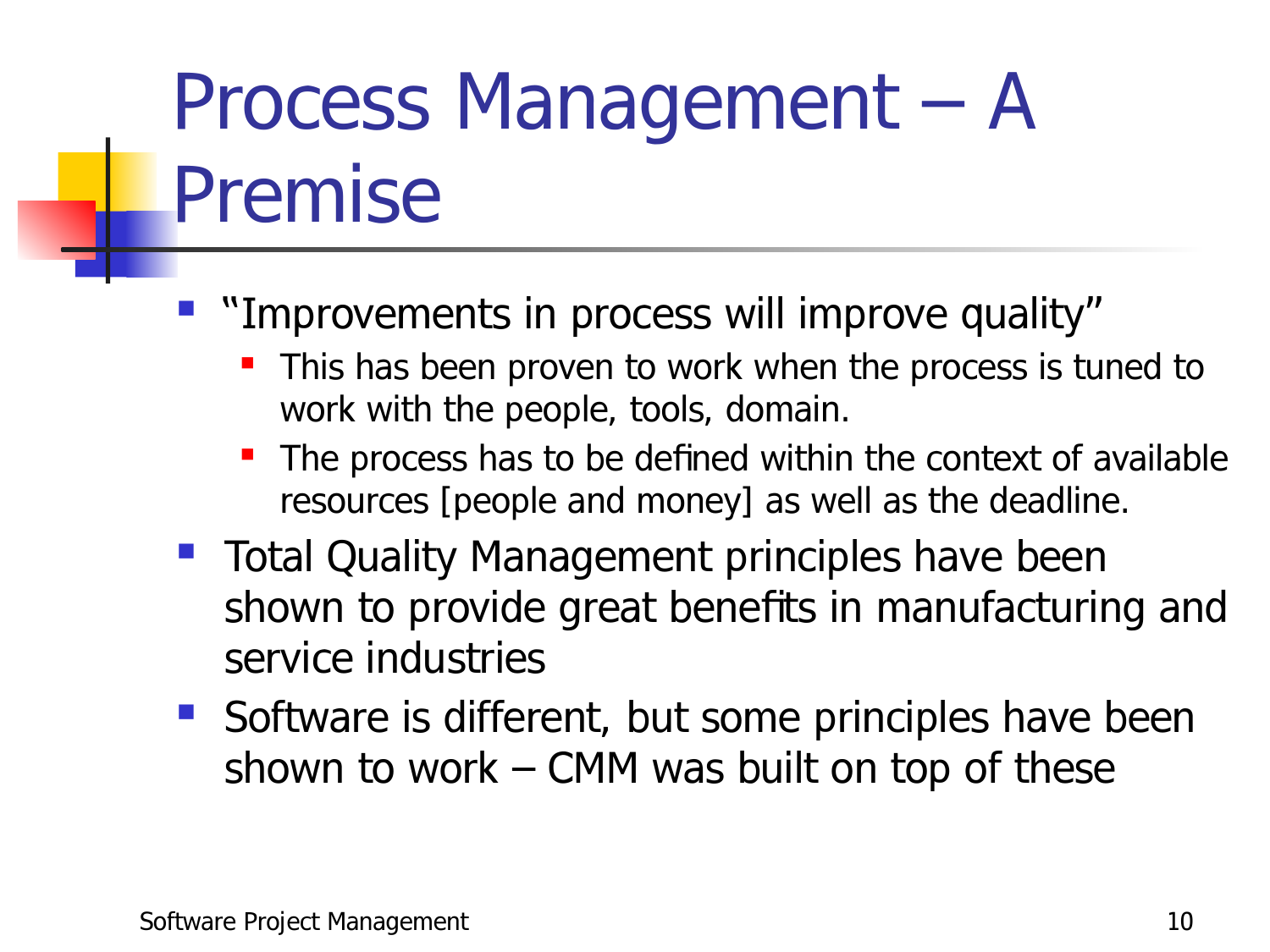

# Process Management – A Premise
“Improvements in process will improve quality”
This has been proven to work when the process is tuned to work with the people, tools, domain.
The process has to be defined within the context of available resources [people and money] as well as the deadline.
Total Quality Management principles have been shown to provide great benefits in manufacturing and service industries
Software is different, but some principles have been shown to work – CMM was built on top of these
Software Project Management
10